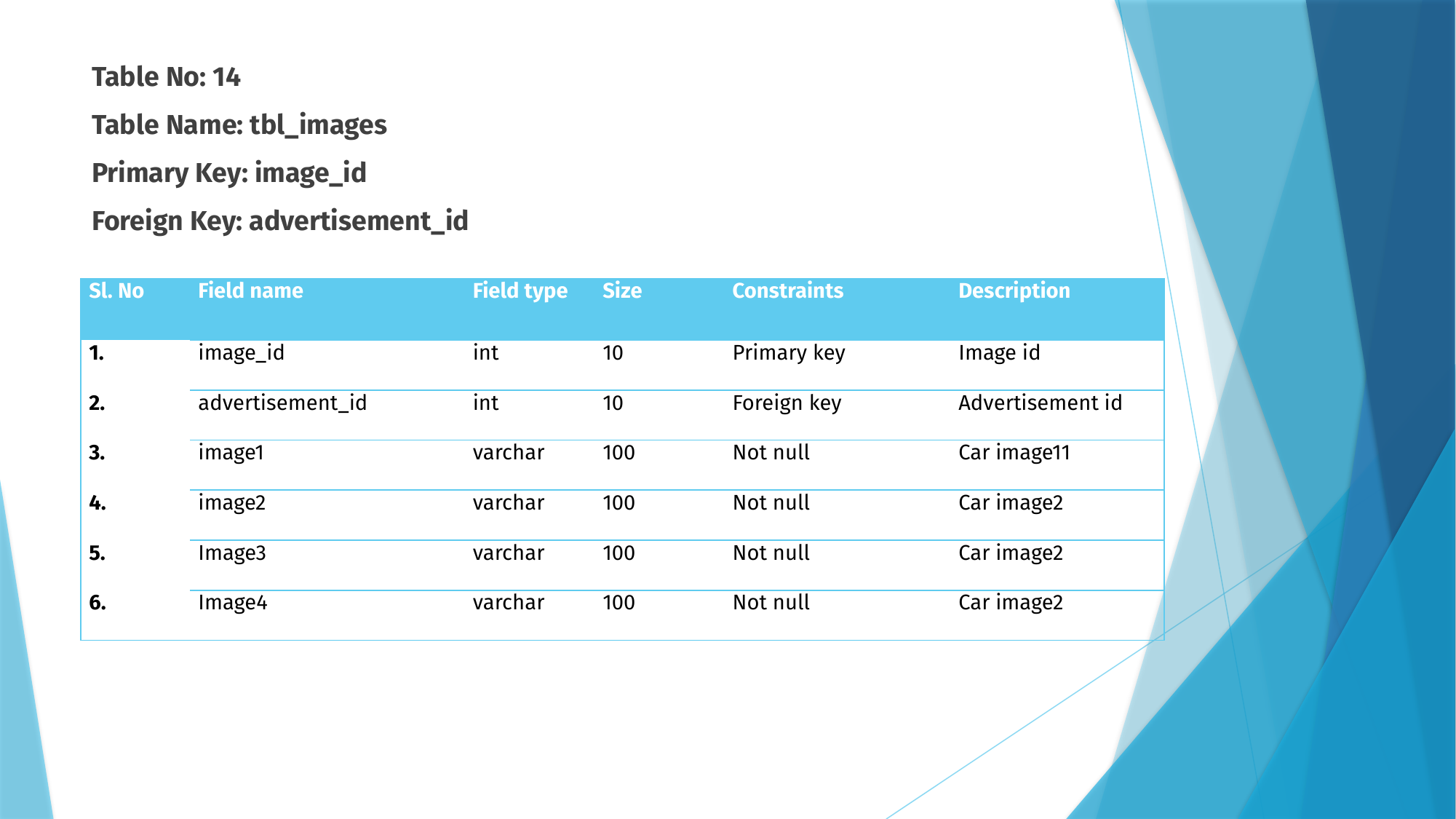

Table No: 14
Table Name: tbl_images
Primary Key: image_id
Foreign Key: advertisement_id

| Sl. No | Field name | Field type | Size | Constraints | Description |
| --- | --- | --- | --- | --- | --- |
| 1. | image\_id | int | 10 | Primary key | Image id |
| 2. | advertisement\_id | int | 10 | Foreign key | Advertisement id |
| 3. | image1 | varchar | 100 | Not null | Car image11 |
| 4. | image2 | varchar | 100 | Not null | Car image2 |
| 5. | Image3 | varchar | 100 | Not null | Car image2 |
| 6. | Image4 | varchar | 100 | Not null | Car image2 |